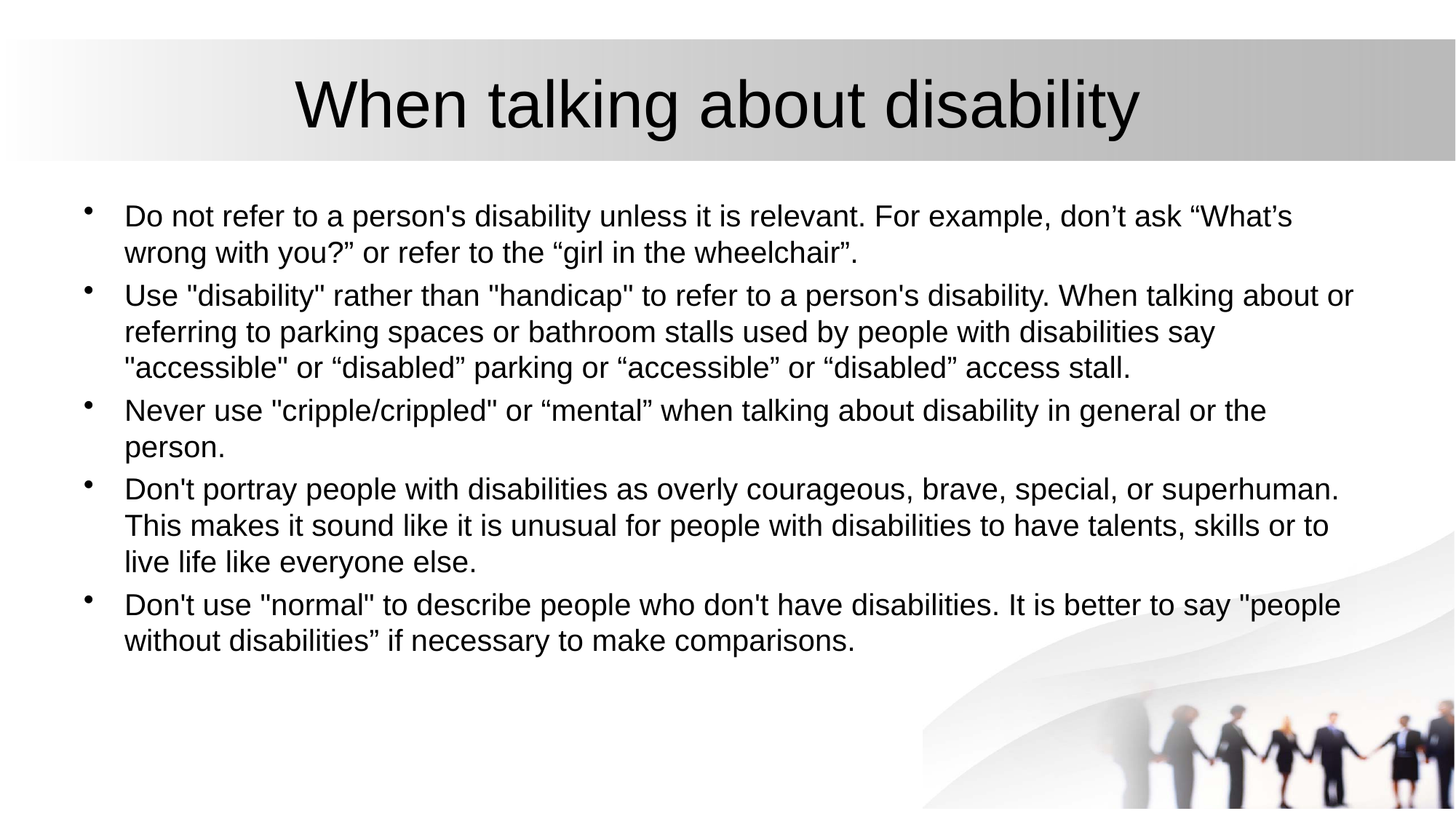

# When talking about disability
Do not refer to a person's disability unless it is relevant. For example, don’t ask “What’s wrong with you?” or refer to the “girl in the wheelchair”.
Use "disability" rather than "handicap" to refer to a person's disability. When talking about or referring to parking spaces or bathroom stalls used by people with disabilities say "accessible" or “disabled” parking or “accessible” or “disabled” access stall.
Never use "cripple/crippled" or “mental” when talking about disability in general or the person.
Don't portray people with disabilities as overly courageous, brave, special, or superhuman. This makes it sound like it is unusual for people with disabilities to have talents, skills or to live life like everyone else.
Don't use "normal" to describe people who don't have disabilities. It is better to say "people without disabilities” if necessary to make comparisons.